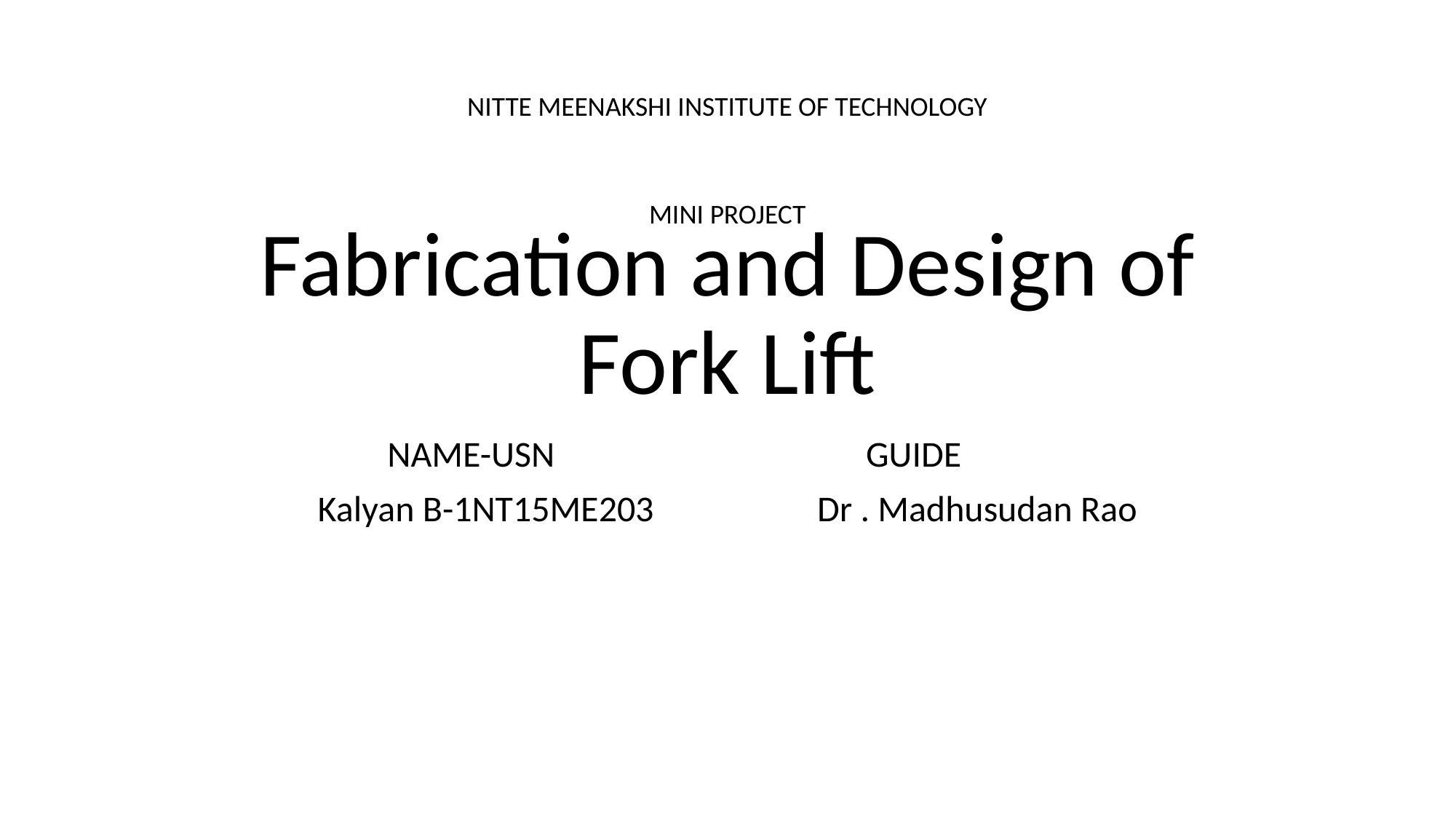

NITTE MEENAKSHI INSTITUTE OF TECHNOLOGY
# Fabrication and Design of Fork Lift
MINI PROJECT
NAME-USN                                      GUIDE
Kalyan B-1NT15ME203                    Dr . Madhusudan Rao